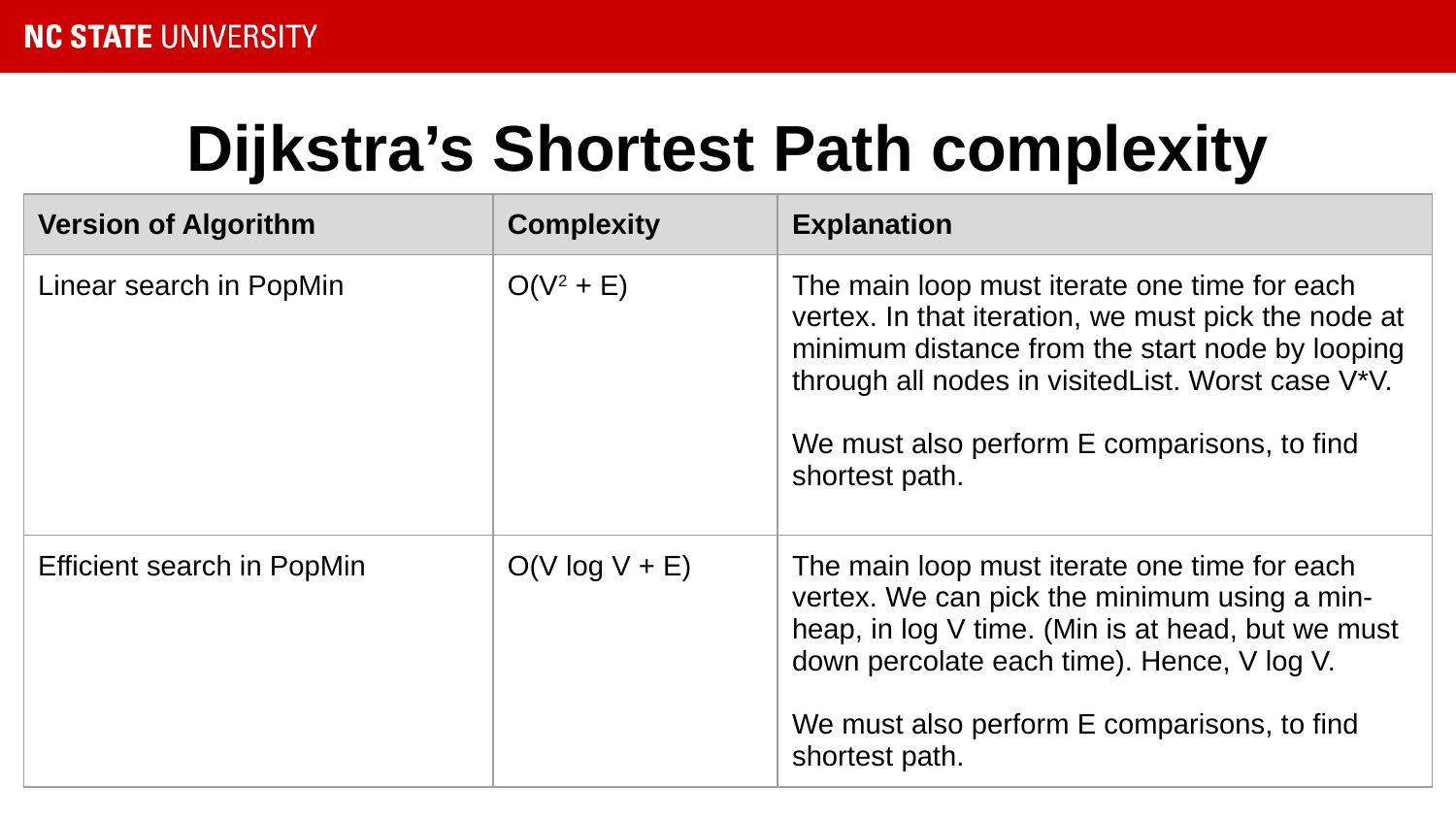

# Dijkstra’s Shortest Path complexity
| Version of Algorithm | Complexity | Explanation |
| --- | --- | --- |
| Linear search in PopMin | O(V2 + E) | The main loop must iterate one time for each vertex. In that iteration, we must pick the node at minimum distance from the start node by looping through all nodes in visitedList. Worst case V\*V. We must also perform E comparisons, to find shortest path. |
| Efficient search in PopMin | O(V log V + E) | The main loop must iterate one time for each vertex. We can pick the minimum using a min-heap, in log V time. (Min is at head, but we must down percolate each time). Hence, V log V. We must also perform E comparisons, to find shortest path. |